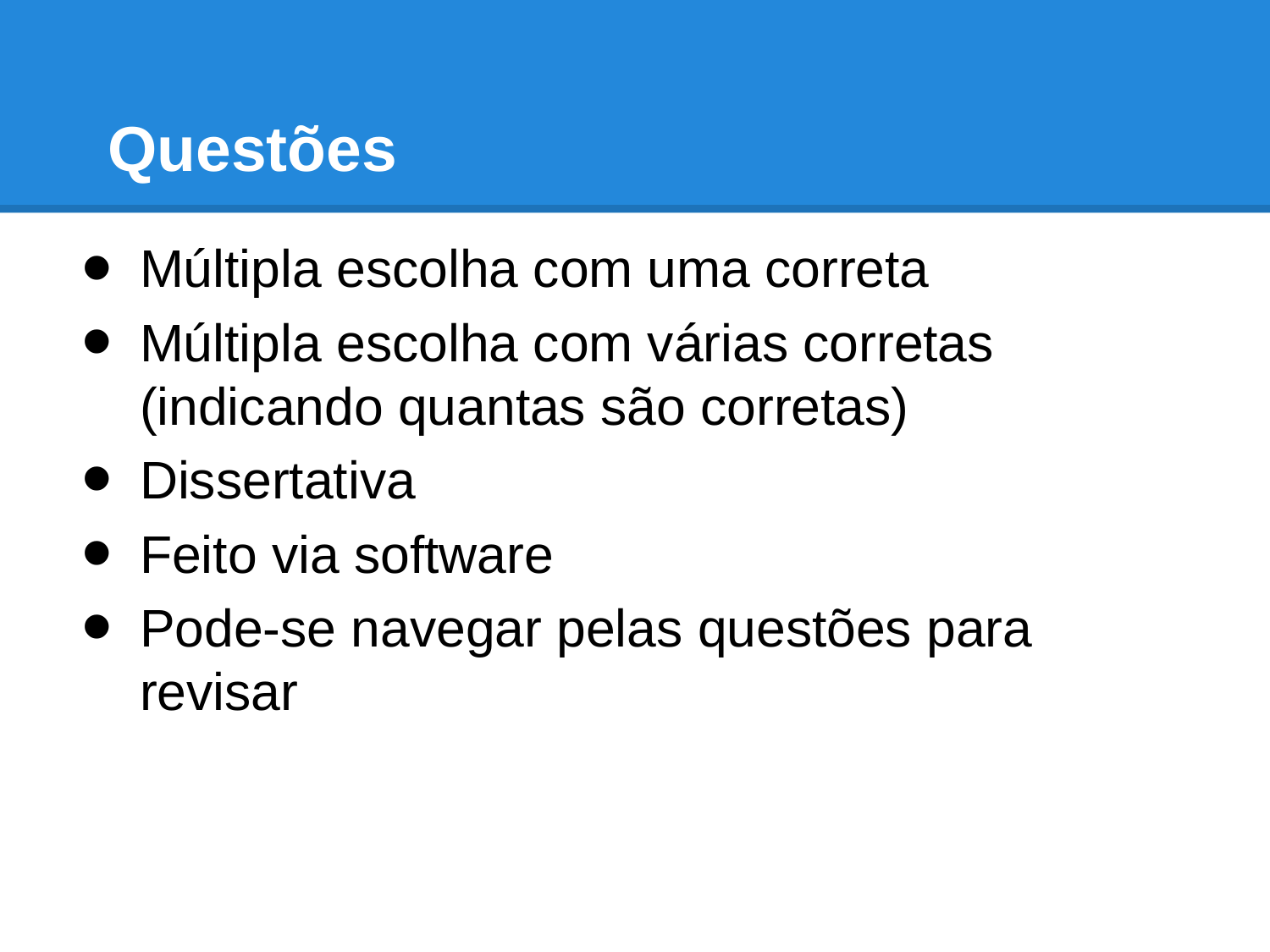

# Questões
Múltipla escolha com uma correta
Múltipla escolha com várias corretas (indicando quantas são corretas)
Dissertativa
Feito via software
Pode-se navegar pelas questões para revisar